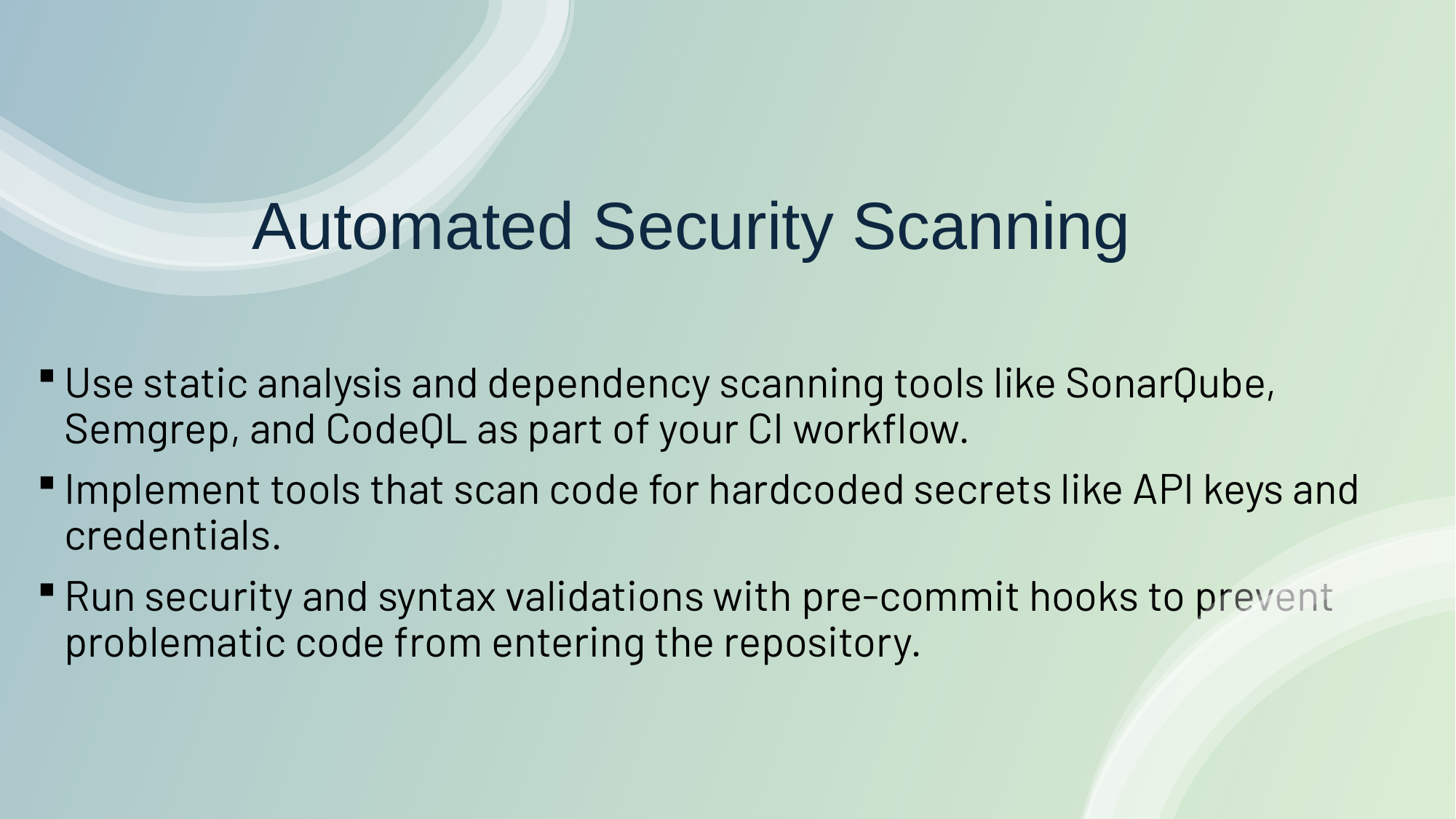

# Automated Security Scanning
Use static analysis and dependency scanning tools like SonarQube, Semgrep, and CodeQL as part of your CI workflow.
Implement tools that scan code for hardcoded secrets like API keys and credentials.
Run security and syntax validations with pre-commit hooks to prevent problematic code from entering the repository.